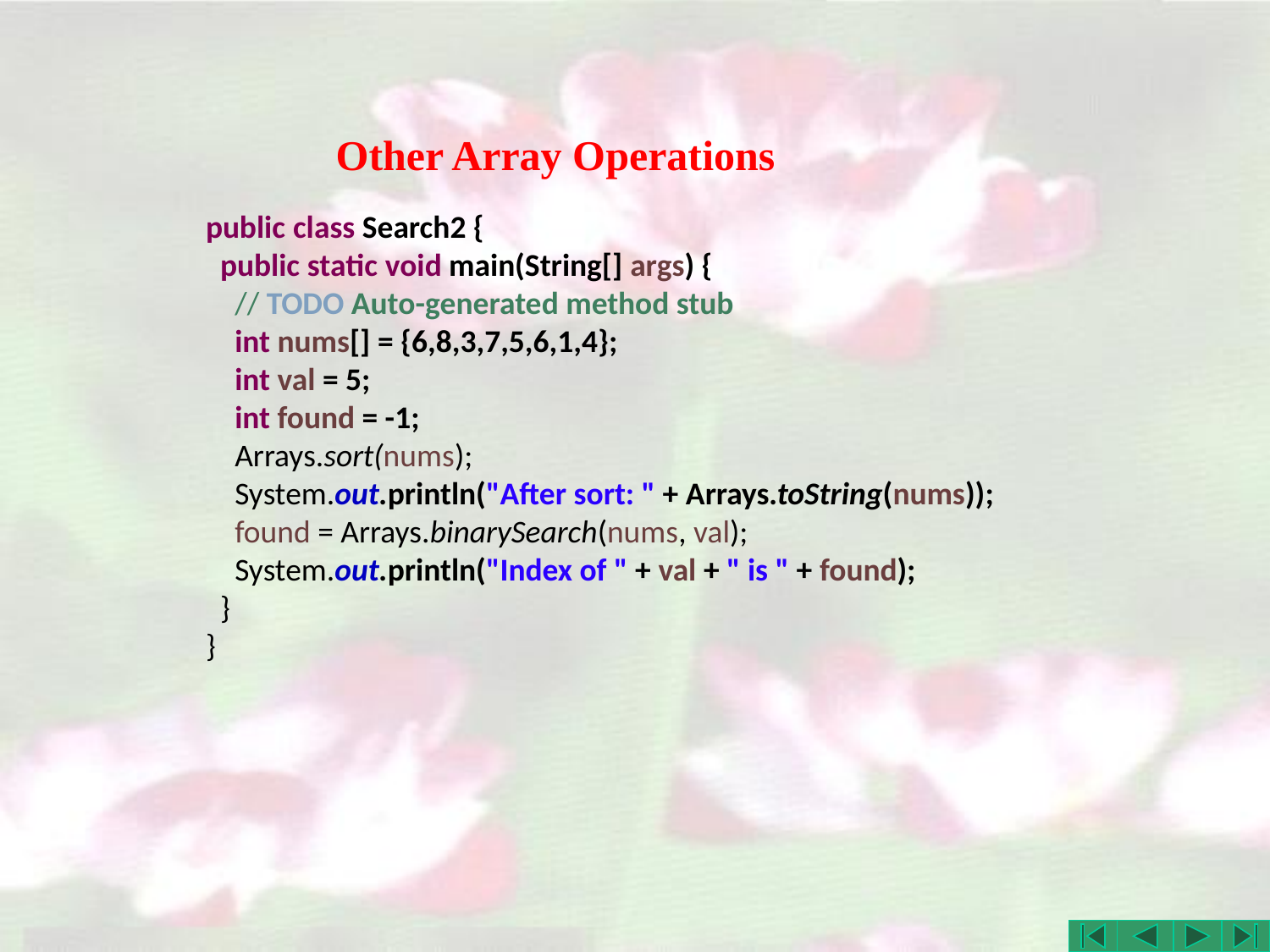

# Other Array Operations
public class Search2 {
  public static void main(String[] args) {
    // TODO Auto-generated method stub
    int nums[] = {6,8,3,7,5,6,1,4};
    int val = 5;
    int found = -1;
    Arrays.sort(nums);
    System.out.println("After sort: " + Arrays.toString(nums));
    found = Arrays.binarySearch(nums, val);
    System.out.println("Index of " + val + " is " + found);
  }
}